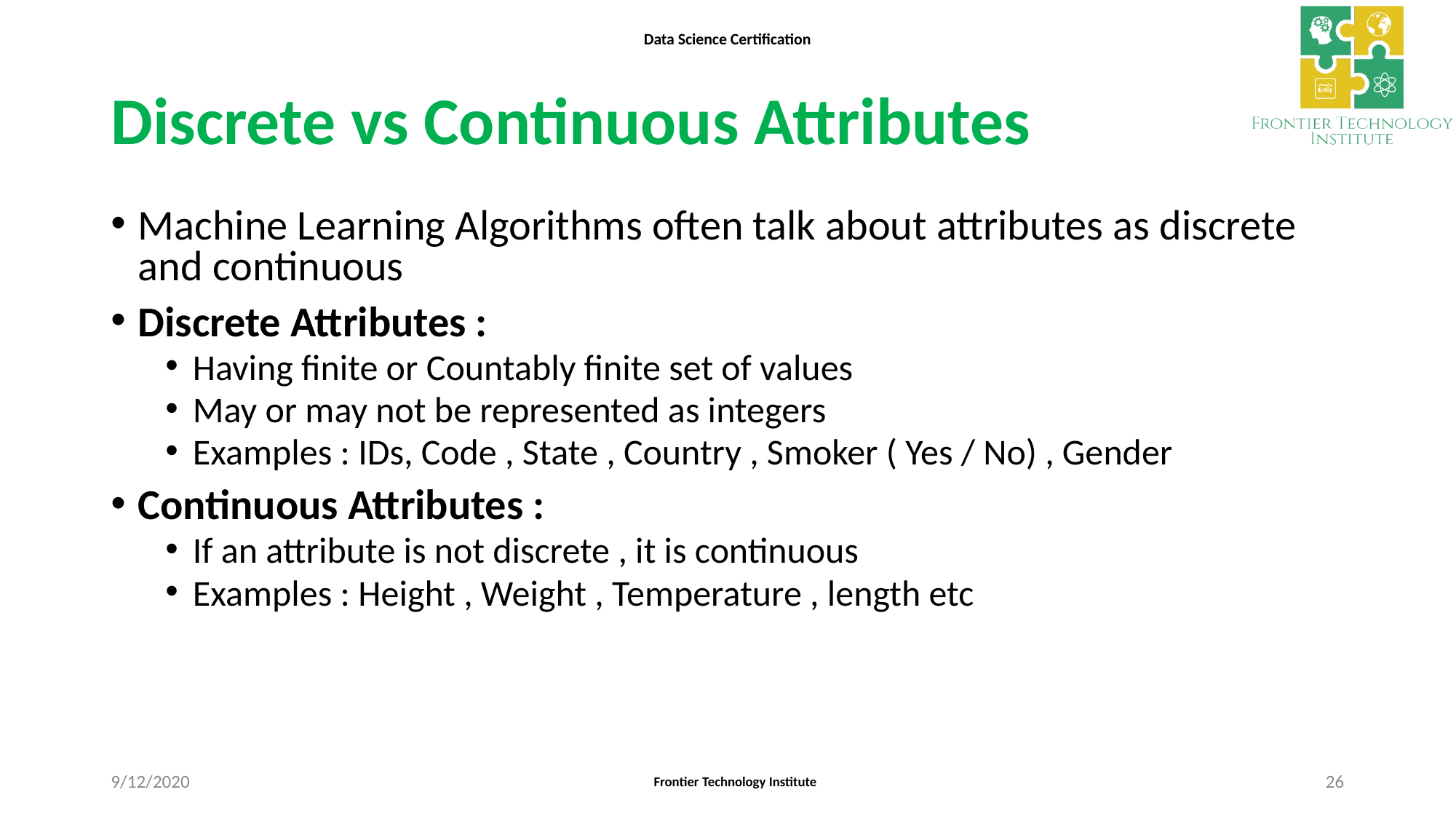

# Discrete vs Continuous Attributes
Machine Learning Algorithms often talk about attributes as discrete and continuous
Discrete Attributes :
Having finite or Countably finite set of values
May or may not be represented as integers
Examples : IDs, Code , State , Country , Smoker ( Yes / No) , Gender
Continuous Attributes :
If an attribute is not discrete , it is continuous
Examples : Height , Weight , Temperature , length etc

9/12/2020
26